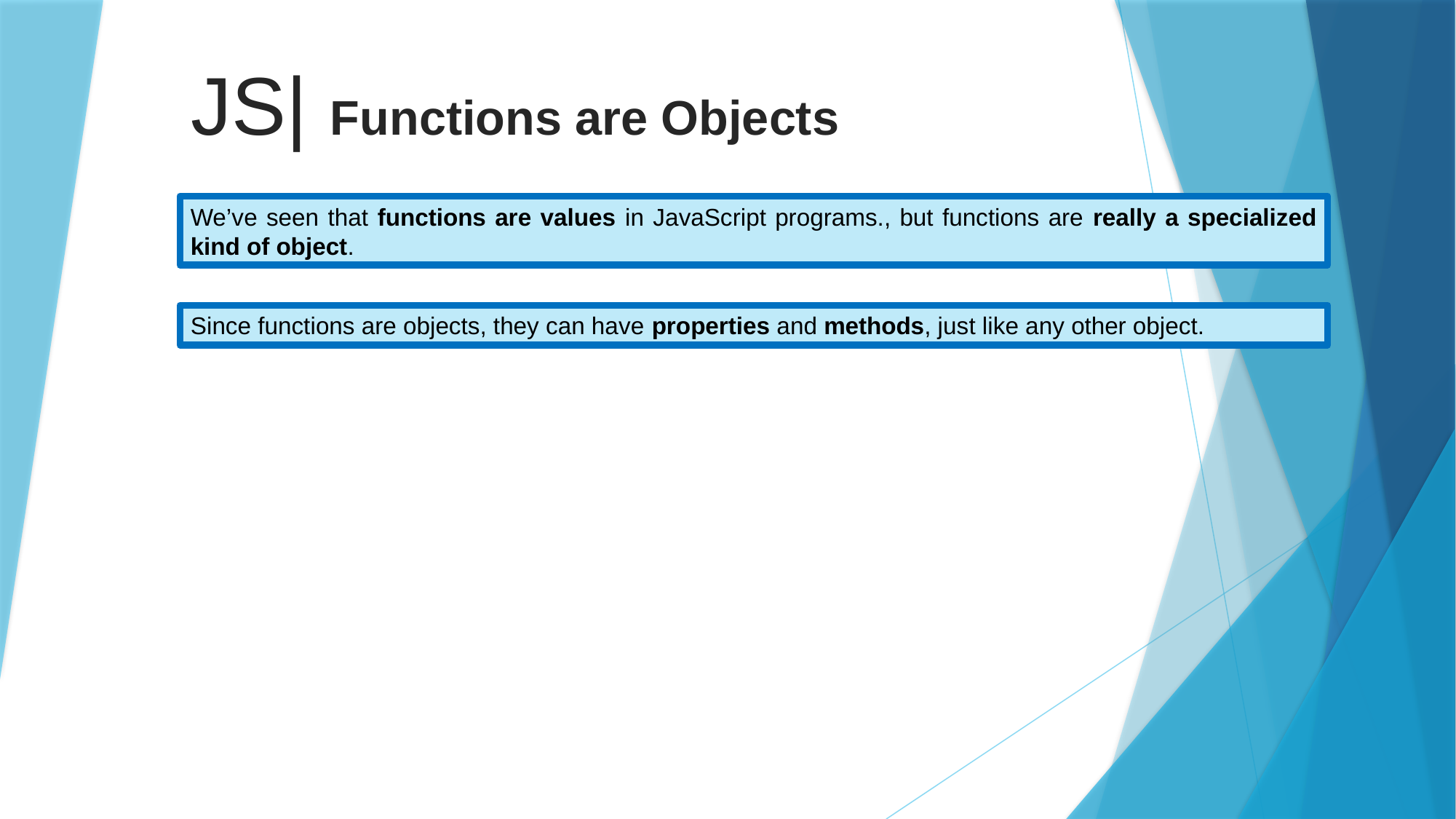

# JS| Functions are Objects
We’ve seen that functions are values in JavaScript programs., but functions are really a specialized kind of object.
Since functions are objects, they can have properties and methods, just like any other object.